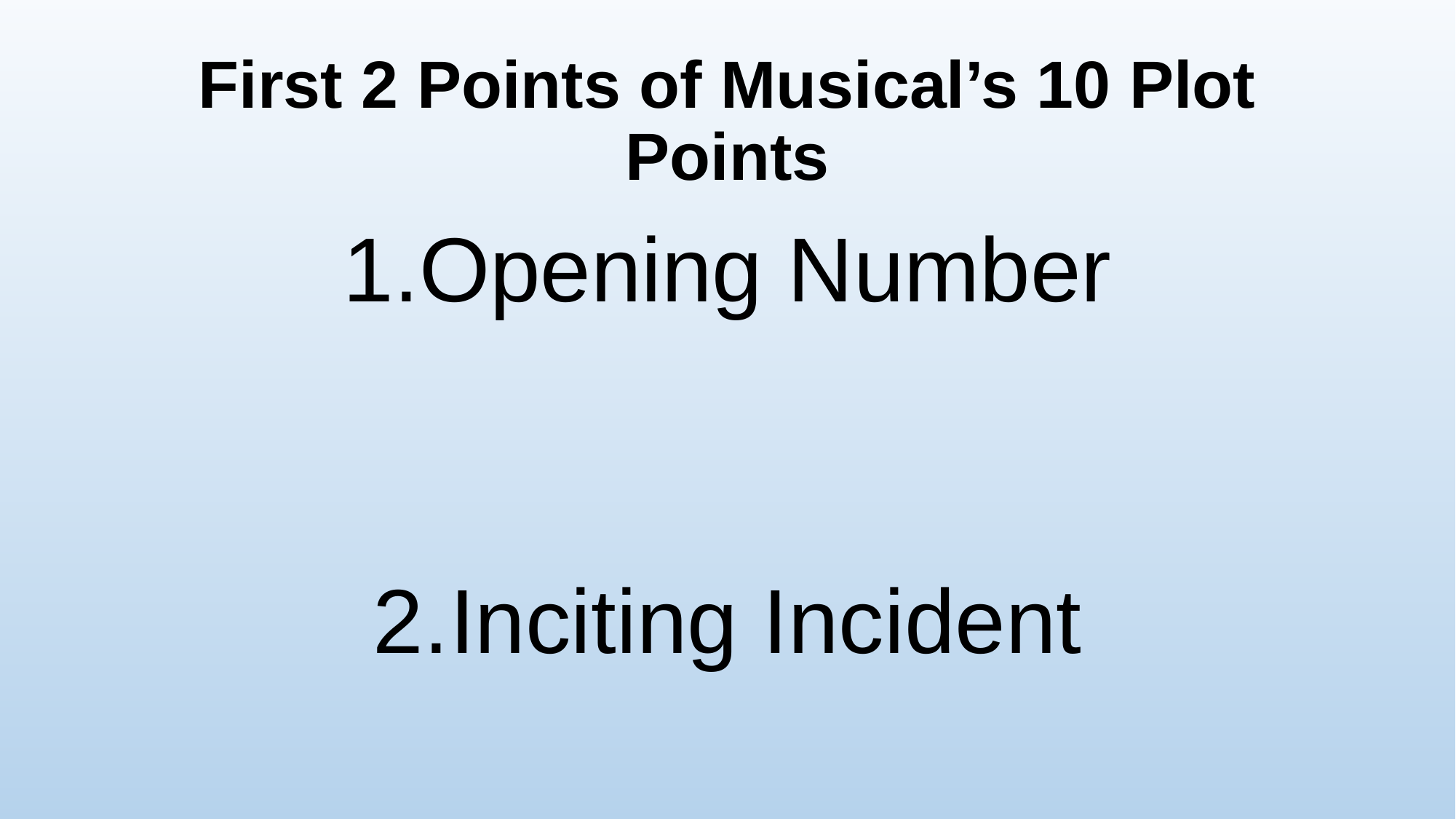

# First 2 Points of Musical’s 10 Plot Points

2. Inciting Incident
Opening Number